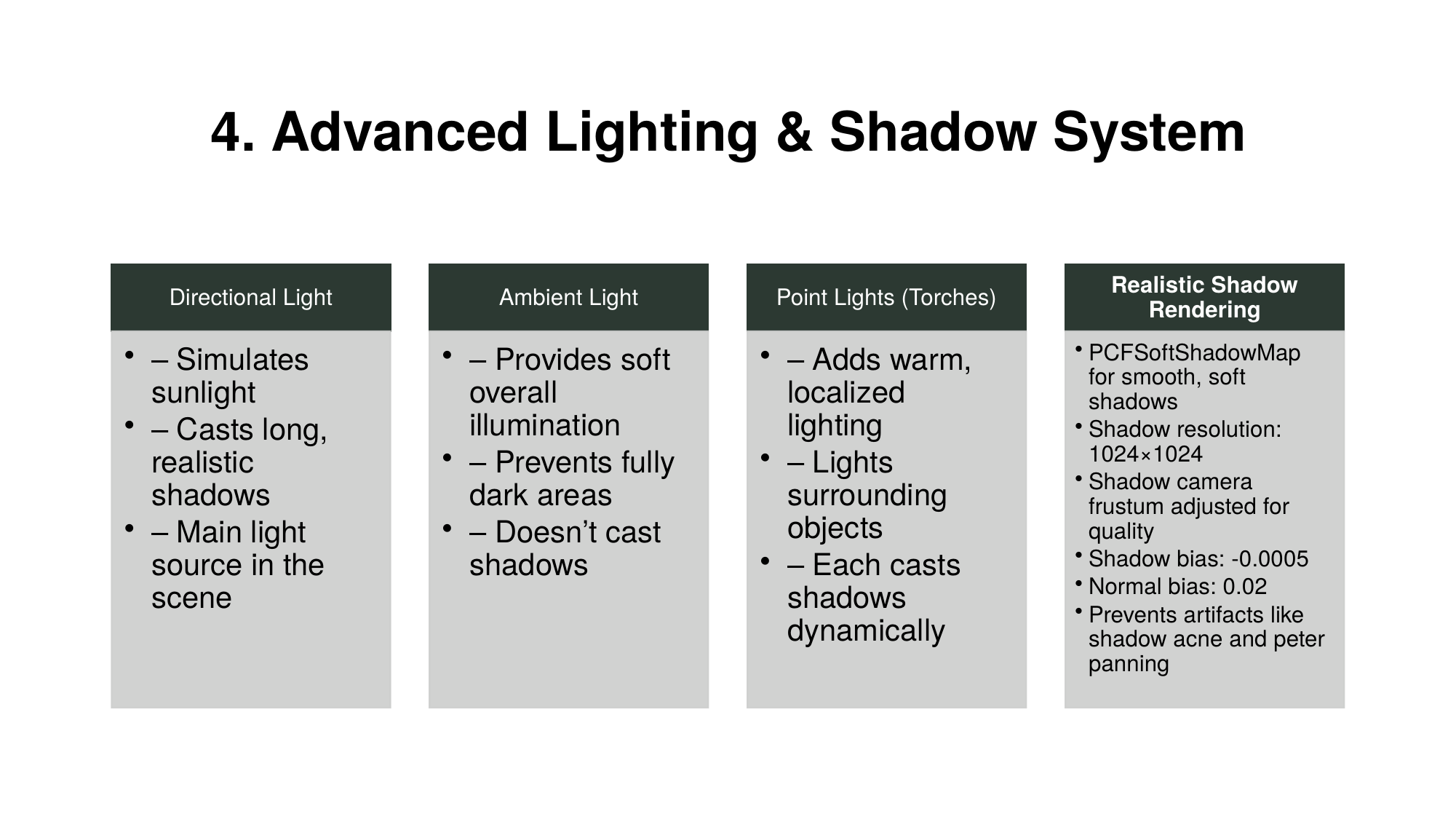

# 4. Advanced Lighting & Shadow System
Directional Light
– Simulates sunlight
– Casts long, realistic shadows
– Main light source in the scene
Ambient Light
– Provides soft overall illumination
– Prevents fully dark areas
– Doesn’t cast shadows
Point Lights (Torches)
– Adds warm, localized lighting
– Lights surrounding objects
– Each casts shadows dynamically
Realistic Shadow Rendering
PCFSoftShadowMap for smooth, soft shadows
Shadow resolution: 1024×1024
Shadow camera frustum adjusted for quality
Shadow bias: -0.0005
Normal bias: 0.02
Prevents artifacts like shadow acne and peter panning